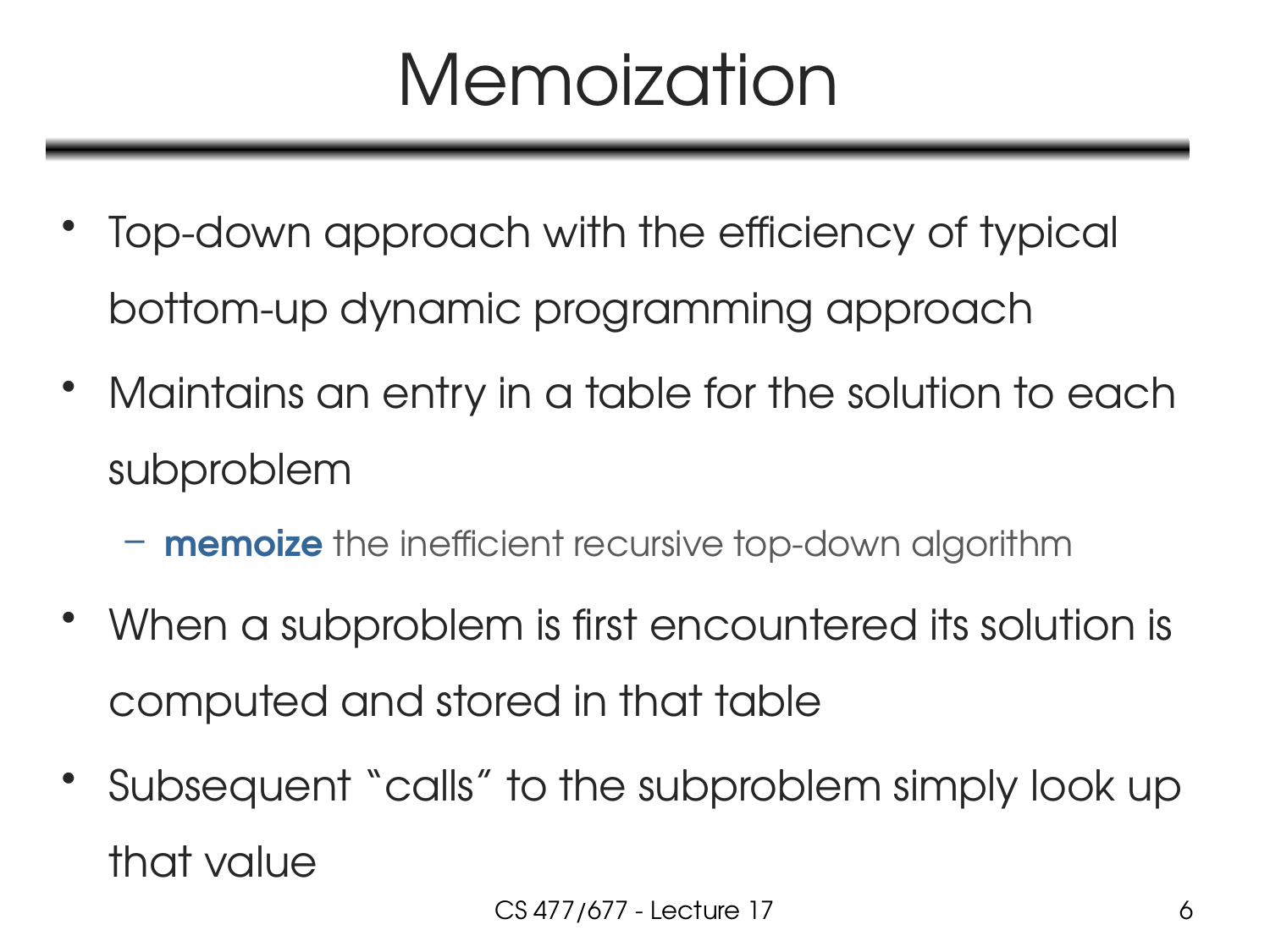

# Memoization
Top-down approach with the efficiency of typical bottom-up dynamic programming approach
Maintains an entry in a table for the solution to each subproblem
memoize the inefficient recursive top-down algorithm
When a subproblem is first encountered its solution is computed and stored in that table
Subsequent “calls” to the subproblem simply look up that value
CS 477/677 - Lecture 17
6